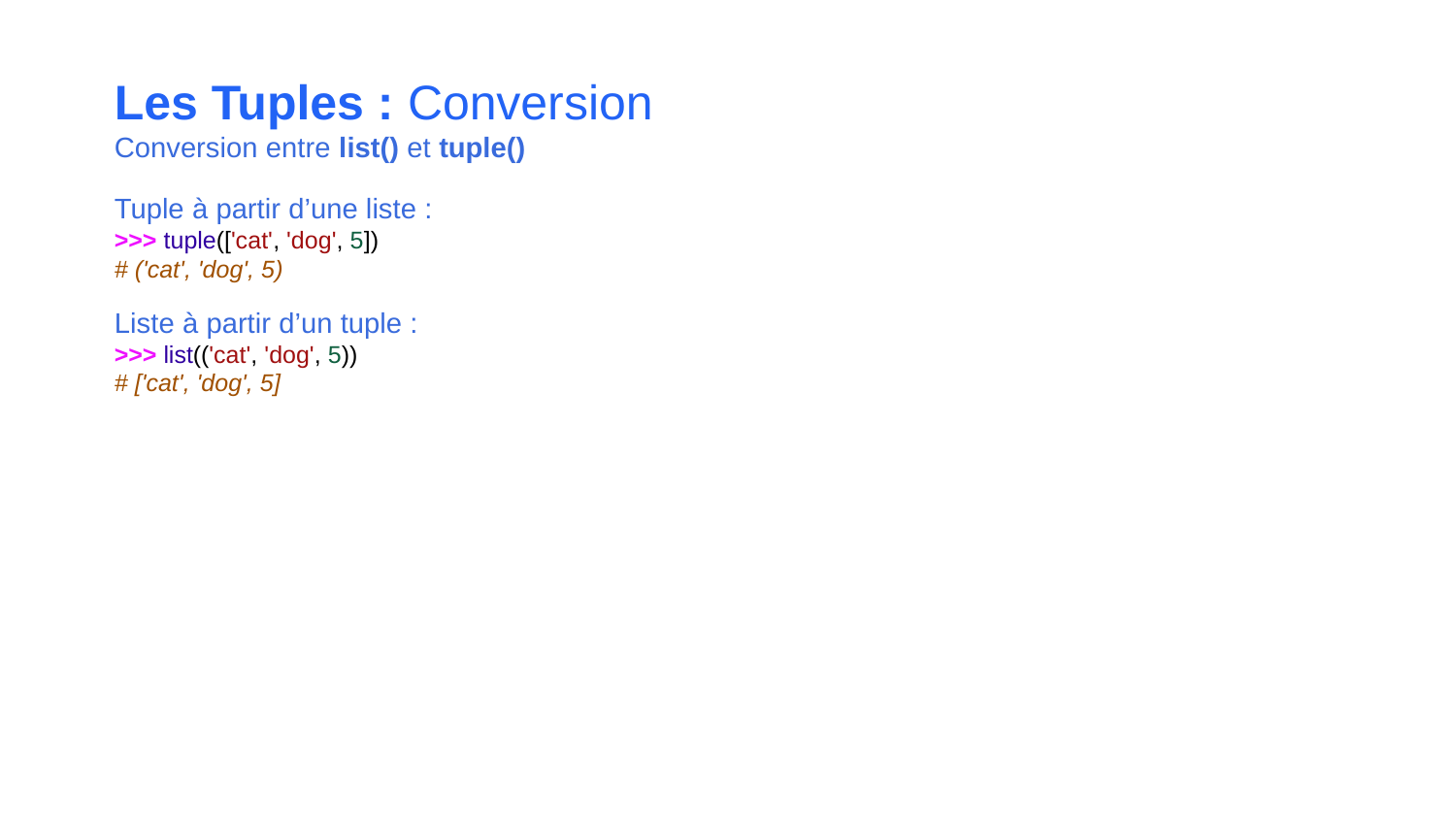

Les Tuples : Conversion
Conversion entre list() et tuple()

Tuple à partir d’une liste :
>>> tuple(['cat', 'dog', 5])
# ('cat', 'dog', 5)

Liste à partir d’un tuple :
>>> list(('cat', 'dog', 5))
# ['cat', 'dog', 5]